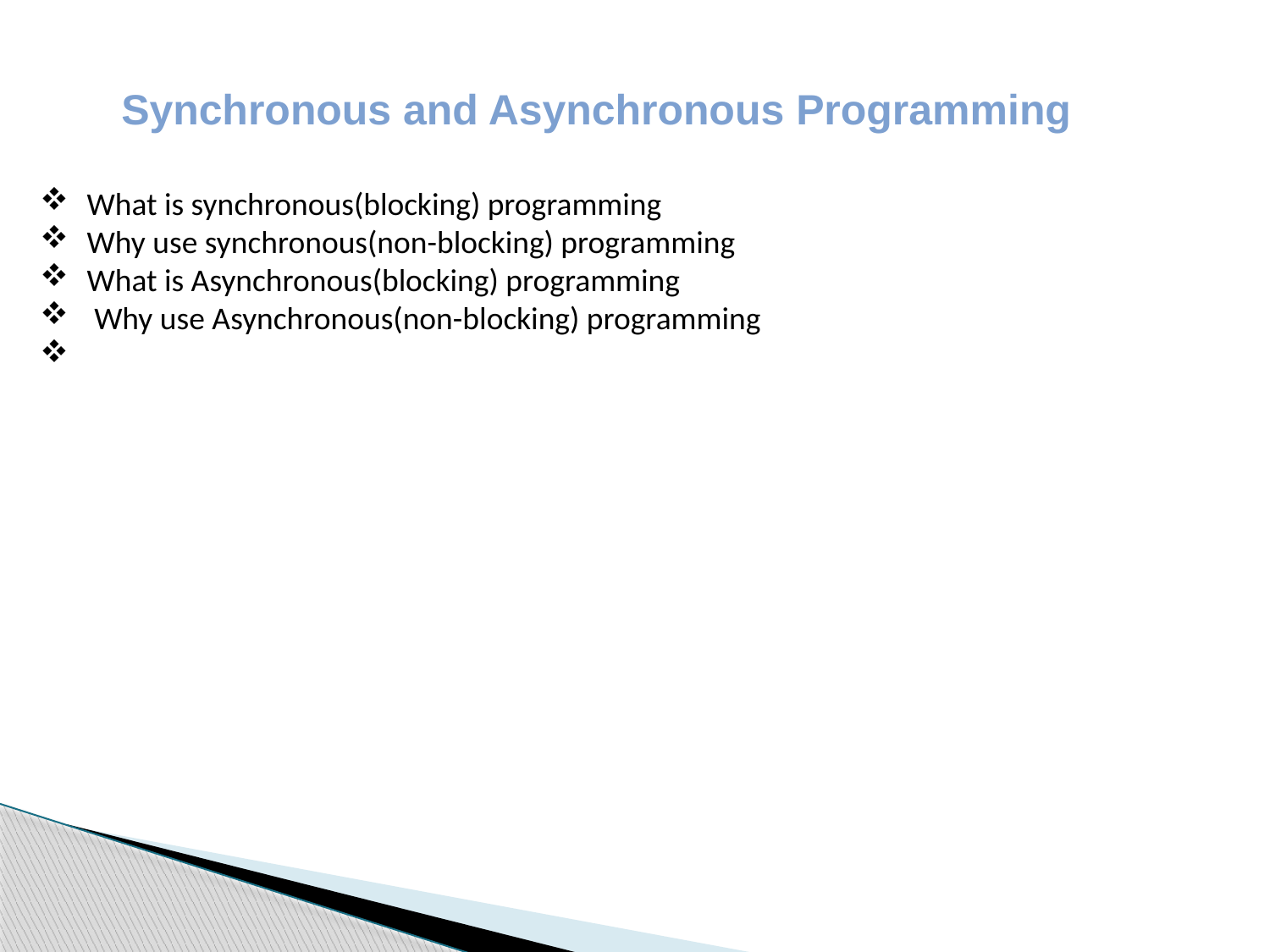

Synchronous and Asynchronous Programming

 What is synchronous(blocking) programming
 Why use synchronous(non-blocking) programming
 What is Asynchronous(blocking) programming
  Why use Asynchronous(non-blocking) programming